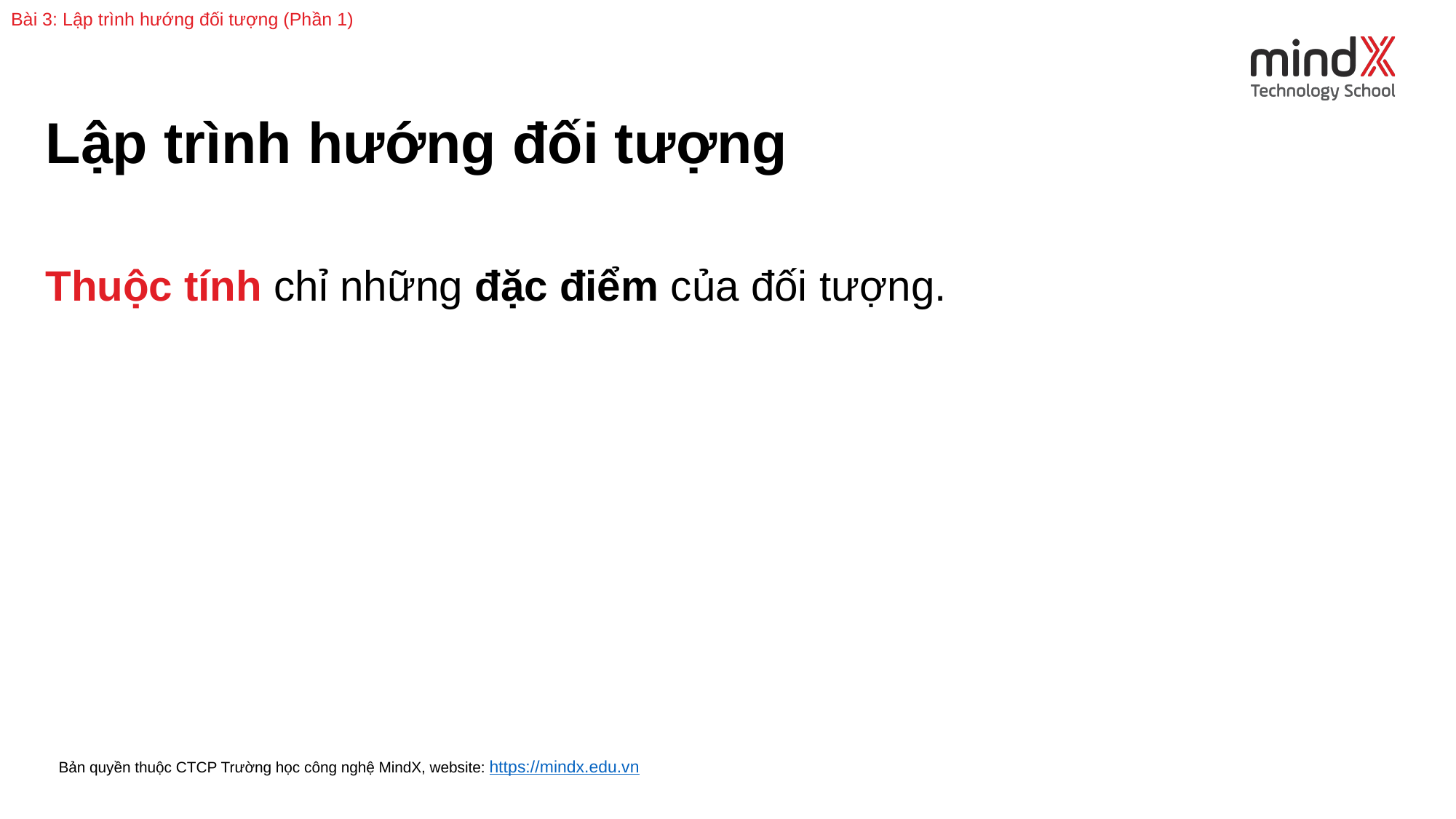

Bài 3: Lập trình hướng đối tượng (Phần 1)
Lập trình hướng đối tượng
Thuộc tính chỉ những đặc điểm của đối tượng.
Bản quyền thuộc CTCP Trường học công nghệ MindX, website: https://mindx.edu.vn